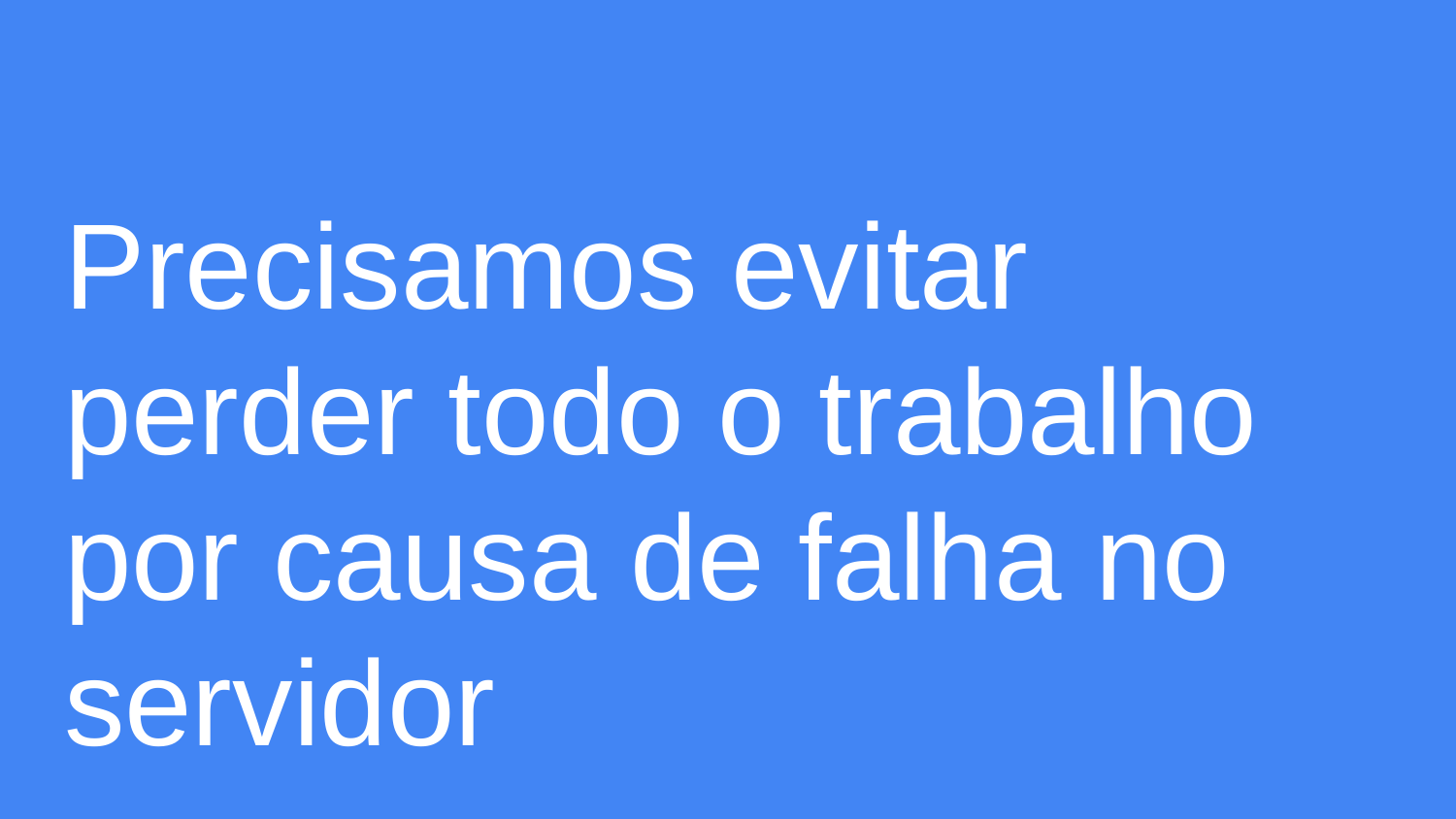

# Precisamos evitar perder todo o trabalho por causa de falha no servidor